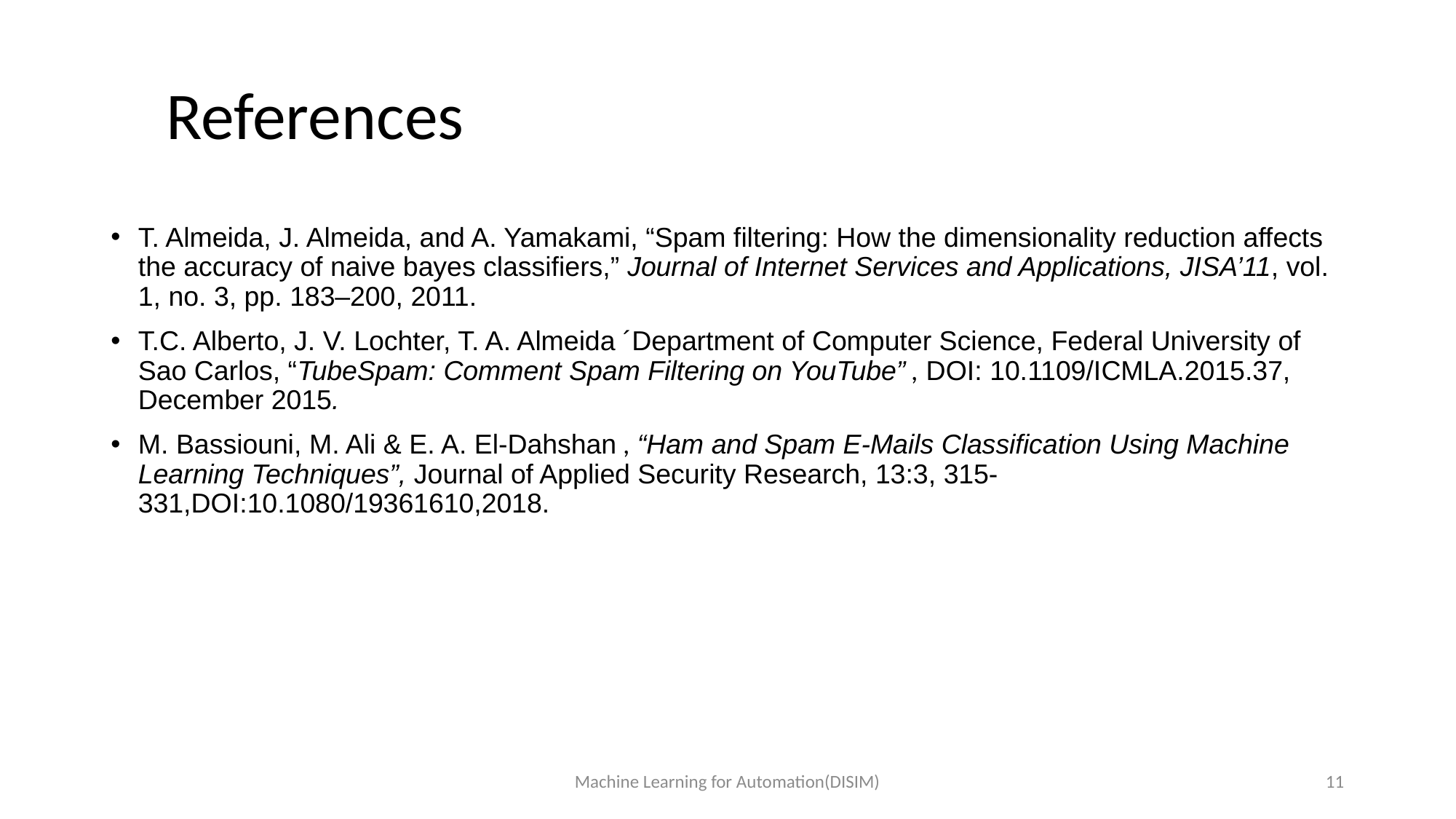

# References
T. Almeida, J. Almeida, and A. Yamakami, “Spam filtering: How the dimensionality reduction affects the accuracy of naive bayes classifiers,” Journal of Internet Services and Applications, JISA’11, vol. 1, no. 3, pp. 183–200, 2011.
T.C. Alberto, J. V. Lochter, T. A. Almeida ´Department of Computer Science, Federal University of Sao Carlos, “TubeSpam: Comment Spam Filtering on YouTube” , DOI: 10.1109/ICMLA.2015.37, December 2015.
M. Bassiouni, M. Ali & E. A. El-Dahshan , “Ham and Spam E-Mails Classification Using Machine Learning Techniques”, Journal of Applied Security Research, 13:3, 315-331,DOI:10.1080/19361610,2018.
Machine Learning for Automation(DISIM)
11